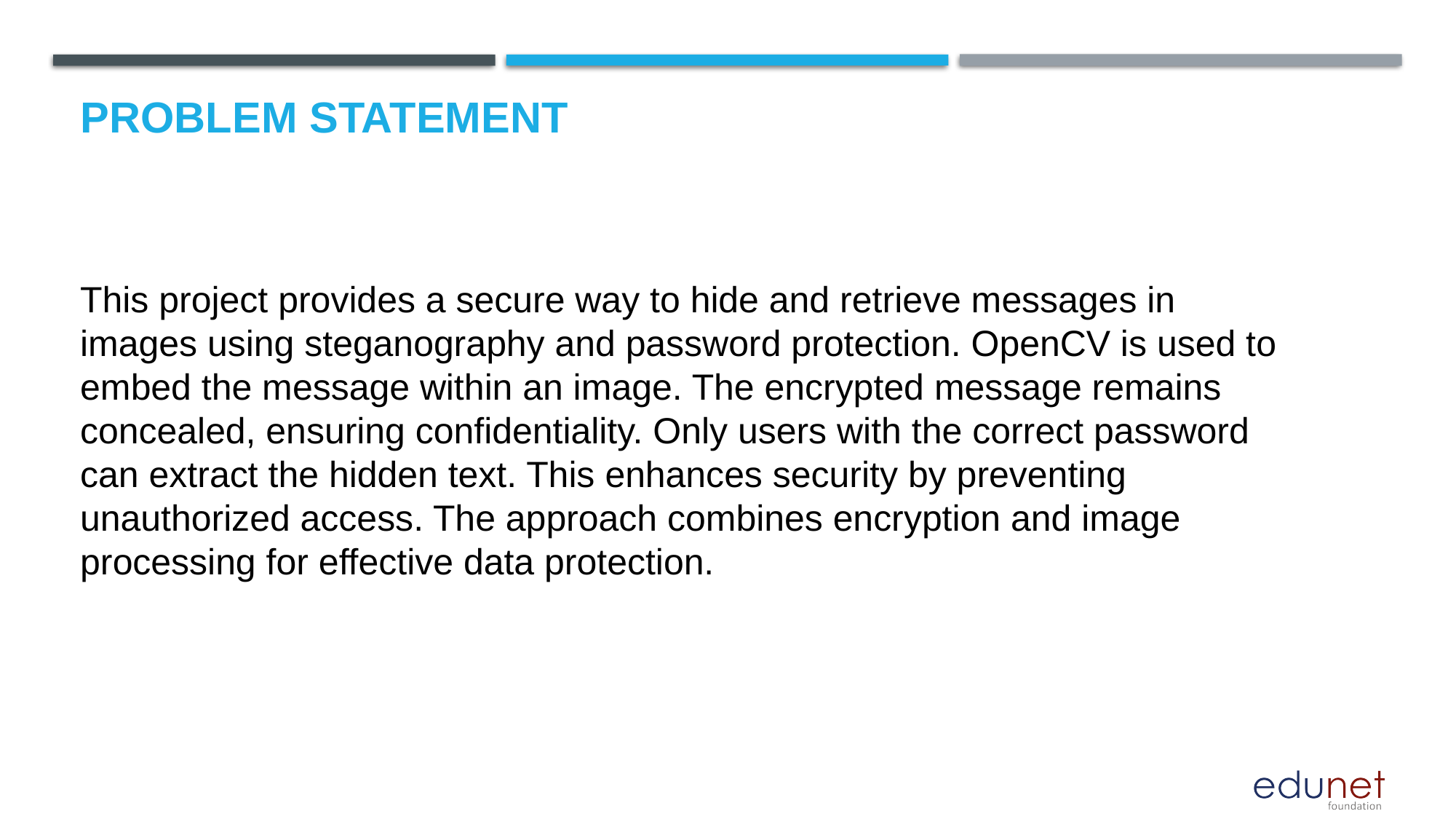

# Problem Statement
This project provides a secure way to hide and retrieve messages in images using steganography and password protection. OpenCV is used to embed the message within an image. The encrypted message remains concealed, ensuring confidentiality. Only users with the correct password can extract the hidden text. This enhances security by preventing unauthorized access. The approach combines encryption and image processing for effective data protection.